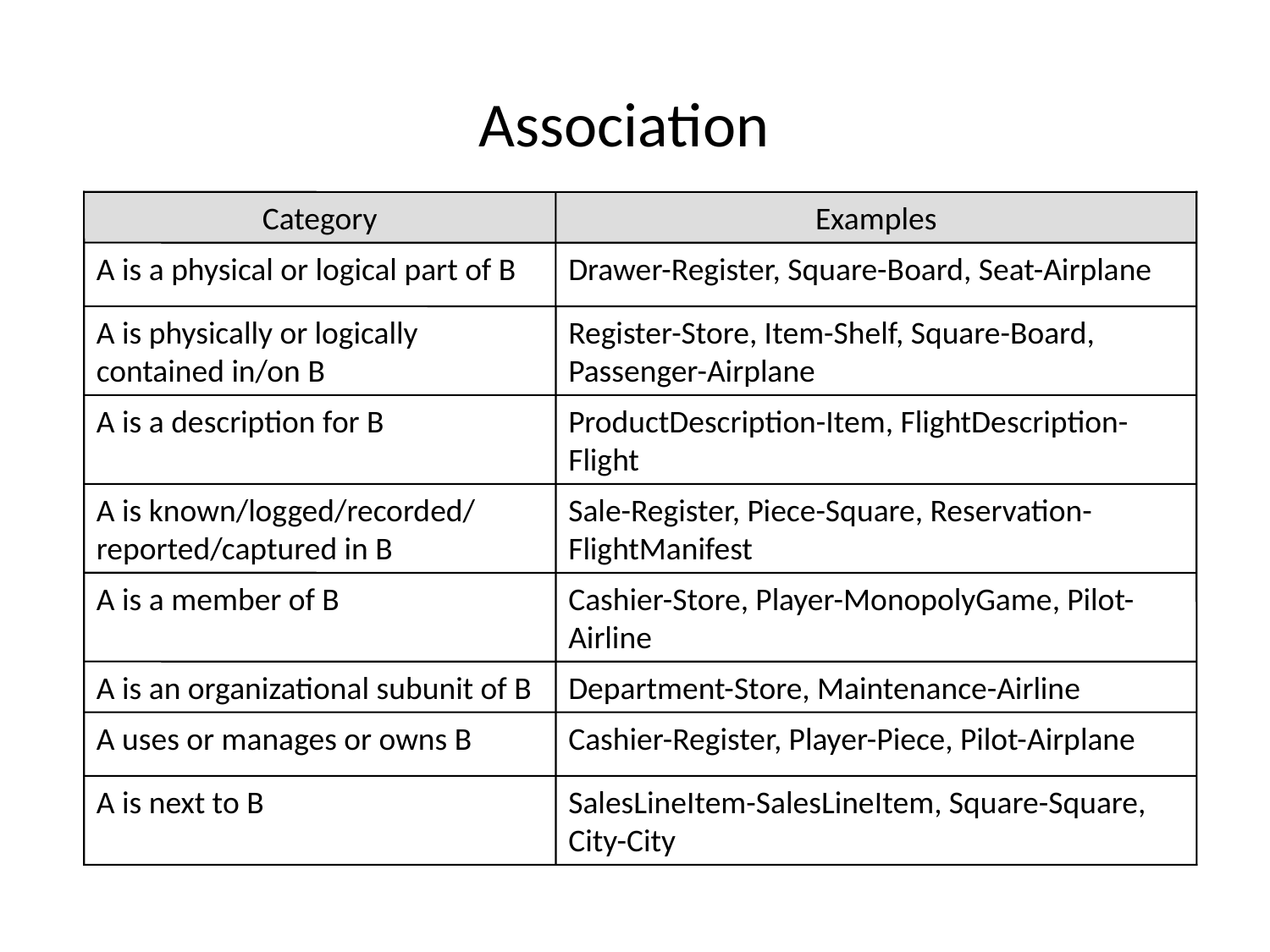

# Association
Category

Examples

A is a physical or logical part of B

Drawer-Register, Square-Board, Seat-Airplane
A is physically or logically contained in/on B

Register-Store, Item-Shelf, Square-Board, Passenger-Airplane
A is a description for B

ProductDescription-Item, FlightDescription-Flight
A is known/logged/recorded/ reported/captured in B

Sale-Register, Piece-Square, Reservation-FlightManifest
A is a member of B

Cashier-Store, Player-MonopolyGame, Pilot-Airline
A is an organizational subunit of B

Department-Store, Maintenance-Airline
A uses or manages or owns B

Cashier-Register, Player-Piece, Pilot-Airplane
A is next to B

SalesLineItem-SalesLineItem, Square-Square, City-City